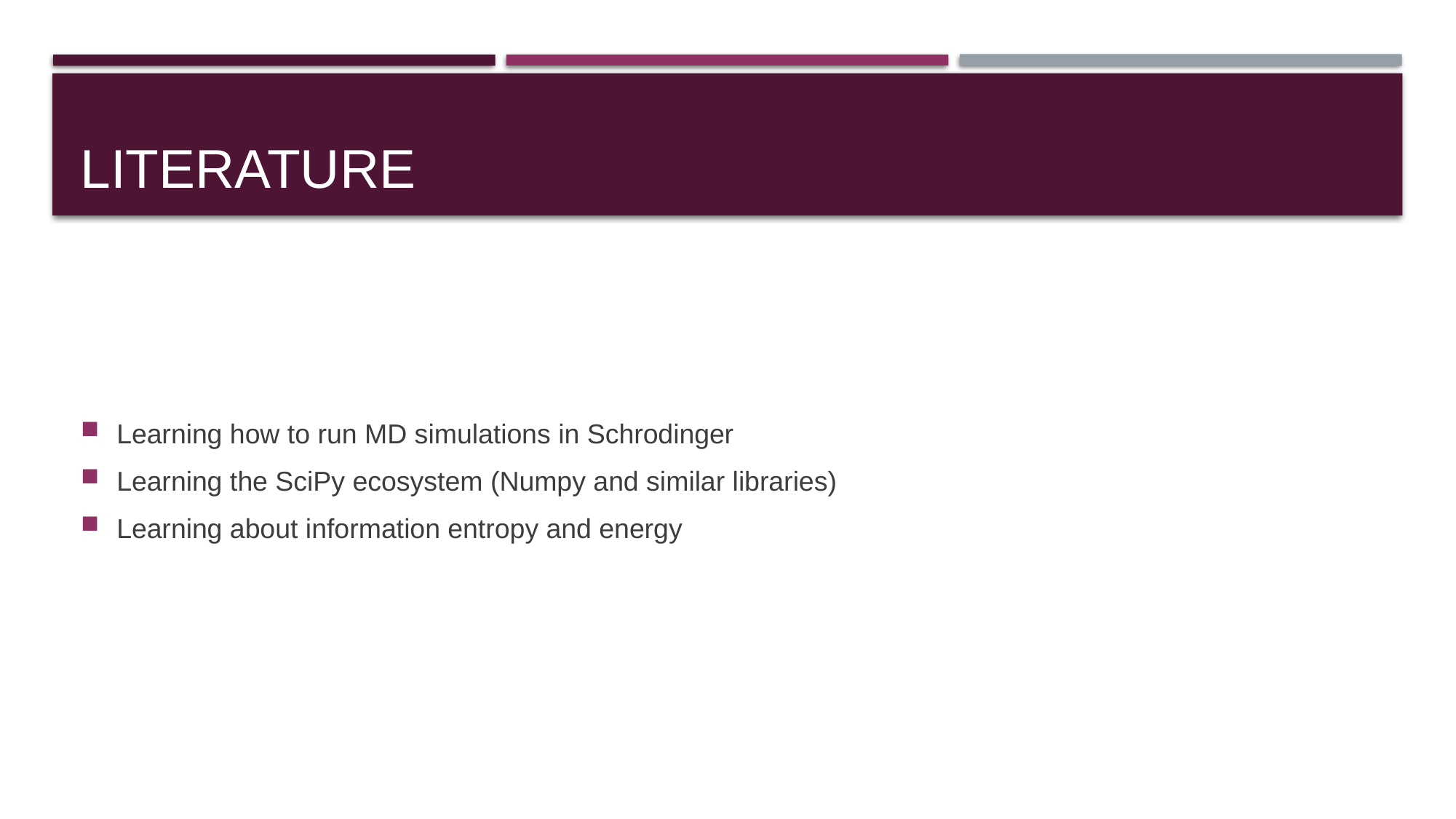

# Literature
Learning how to run MD simulations in Schrodinger
Learning the SciPy ecosystem (Numpy and similar libraries)
Learning about information entropy and energy